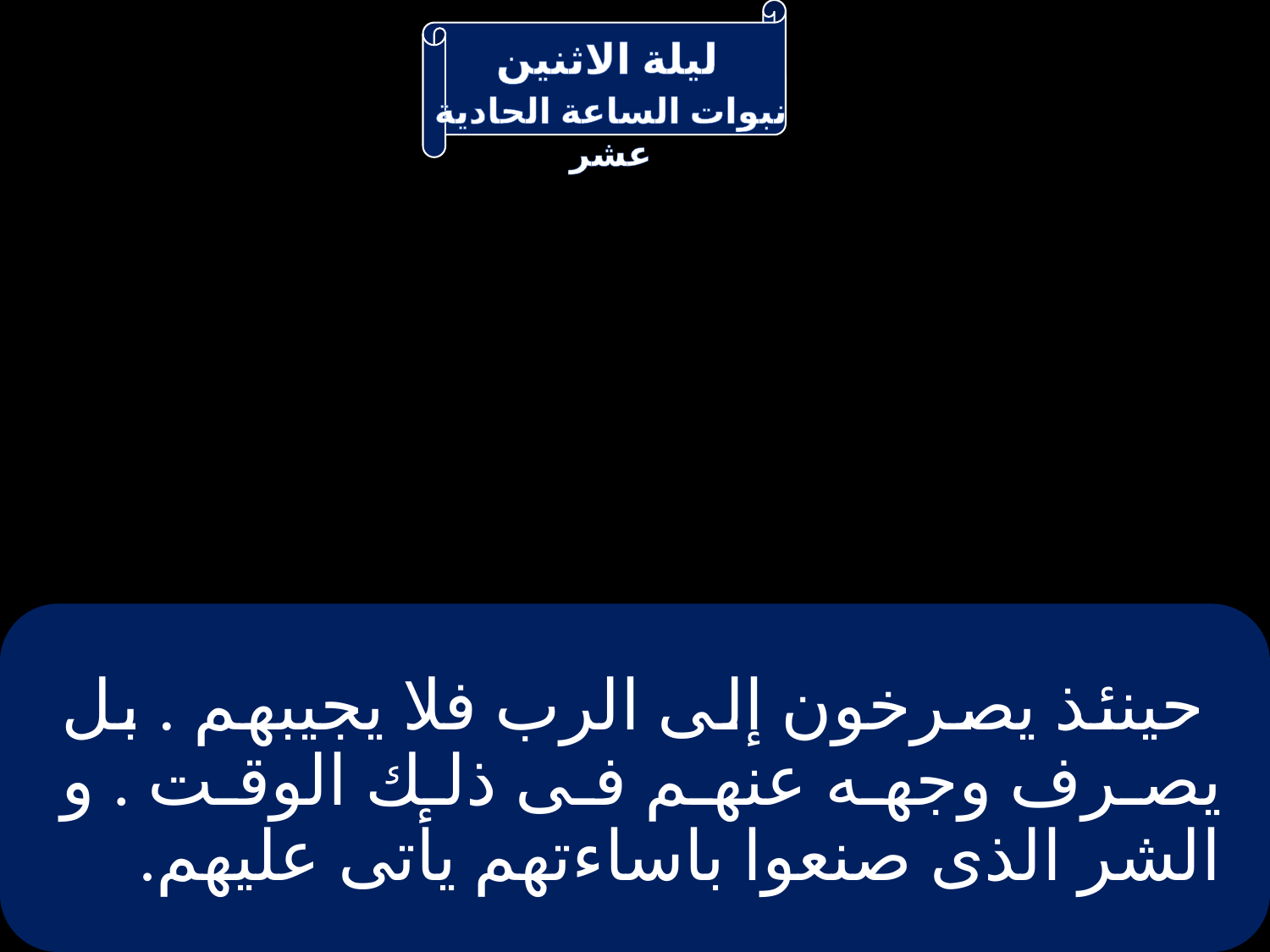

# حينئذ يصرخون إلى الرب فلا يجيبهم . بل يصرف وجهه عنهم فى ذلك الوقت . و الشر الذى صنعوا باساءتهم يأتى عليهم.